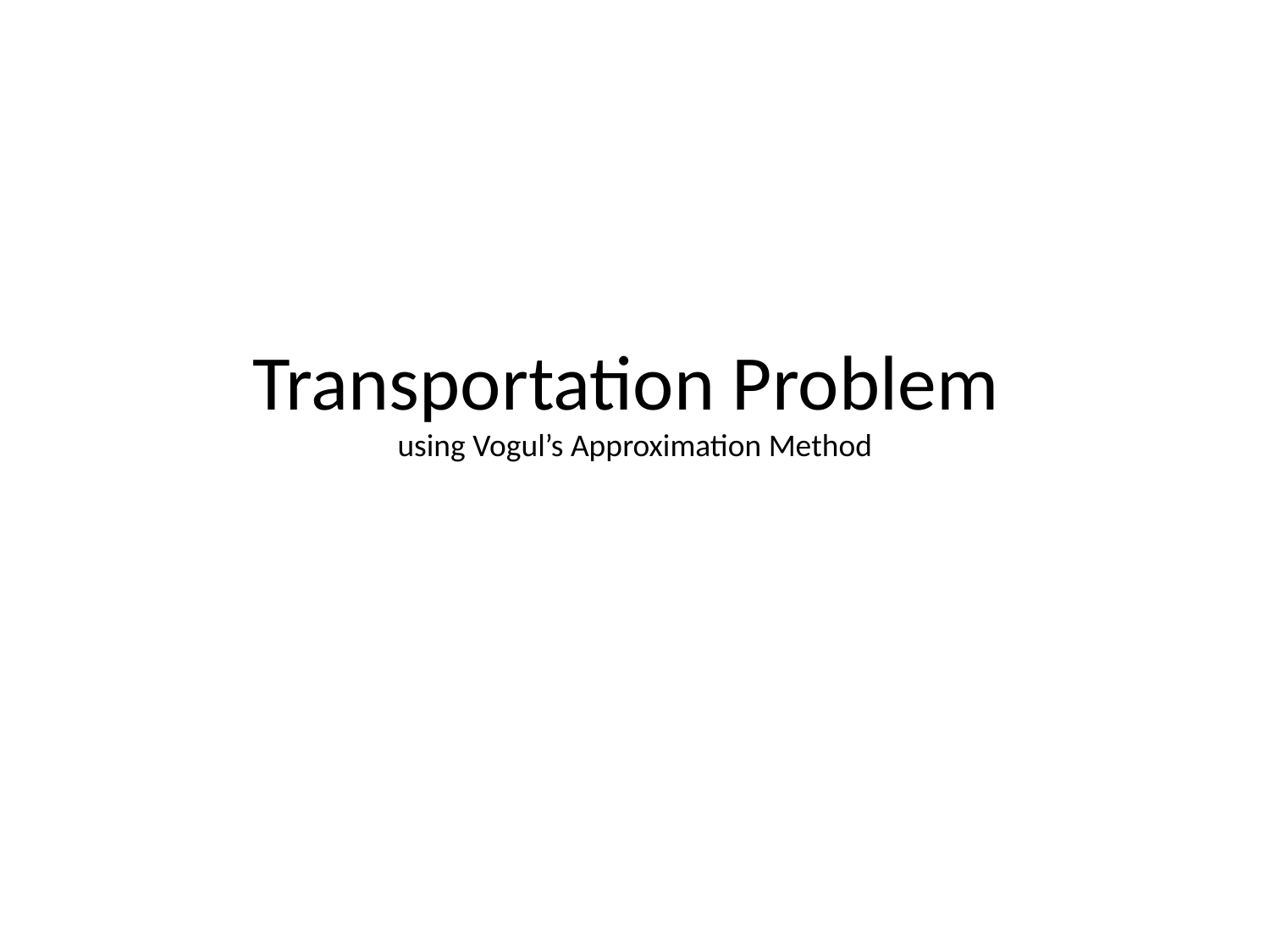

# Transportation Problem using Vogul’s Approximation Method